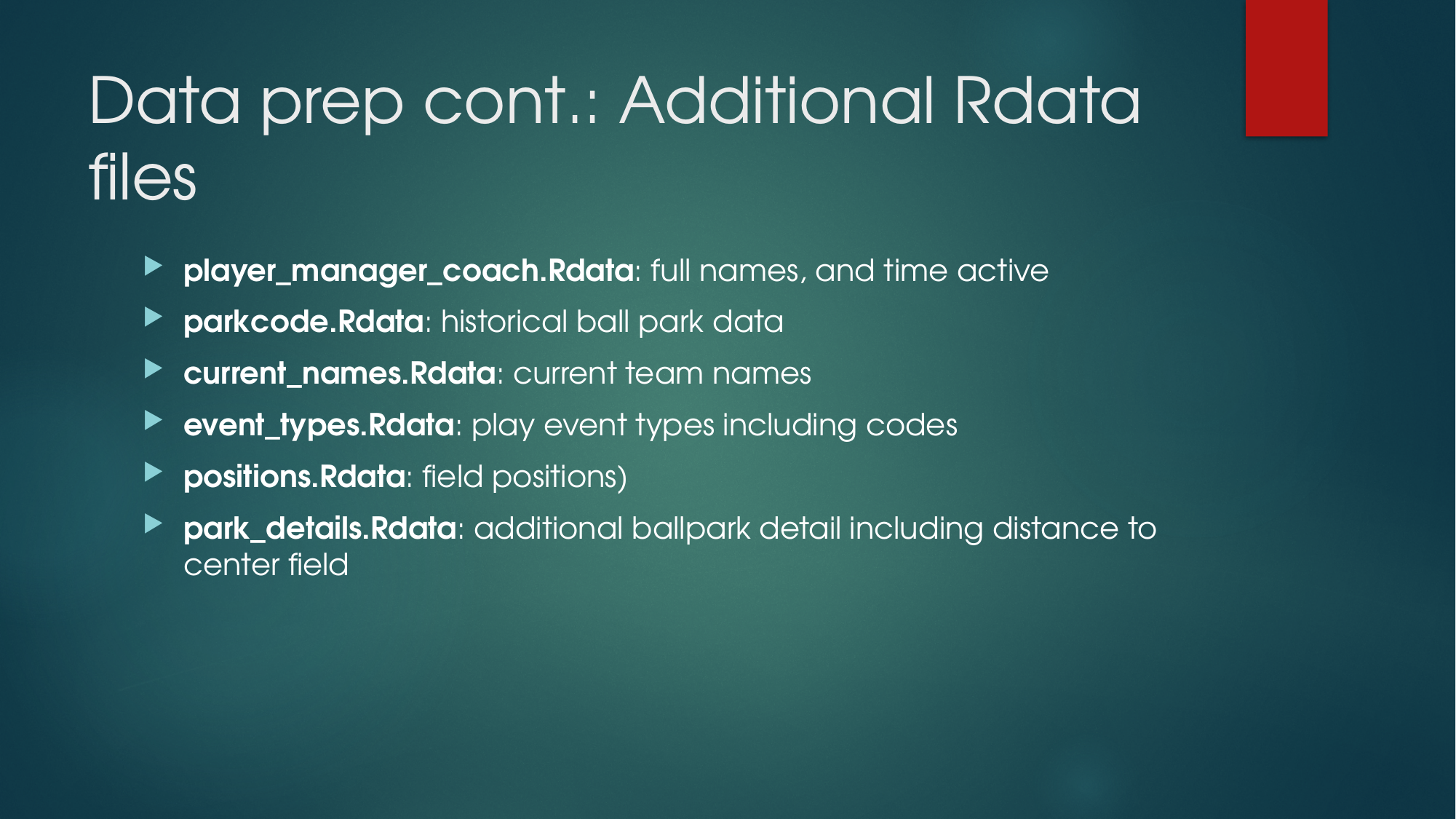

# Data prep cont.: Additional Rdata files
player_manager_coach.Rdata: full names, and time active
parkcode.Rdata: historical ball park data
current_names.Rdata: current team names
event_types.Rdata: play event types including codes
positions.Rdata: field positions)
park_details.Rdata: additional ballpark detail including distance to center field